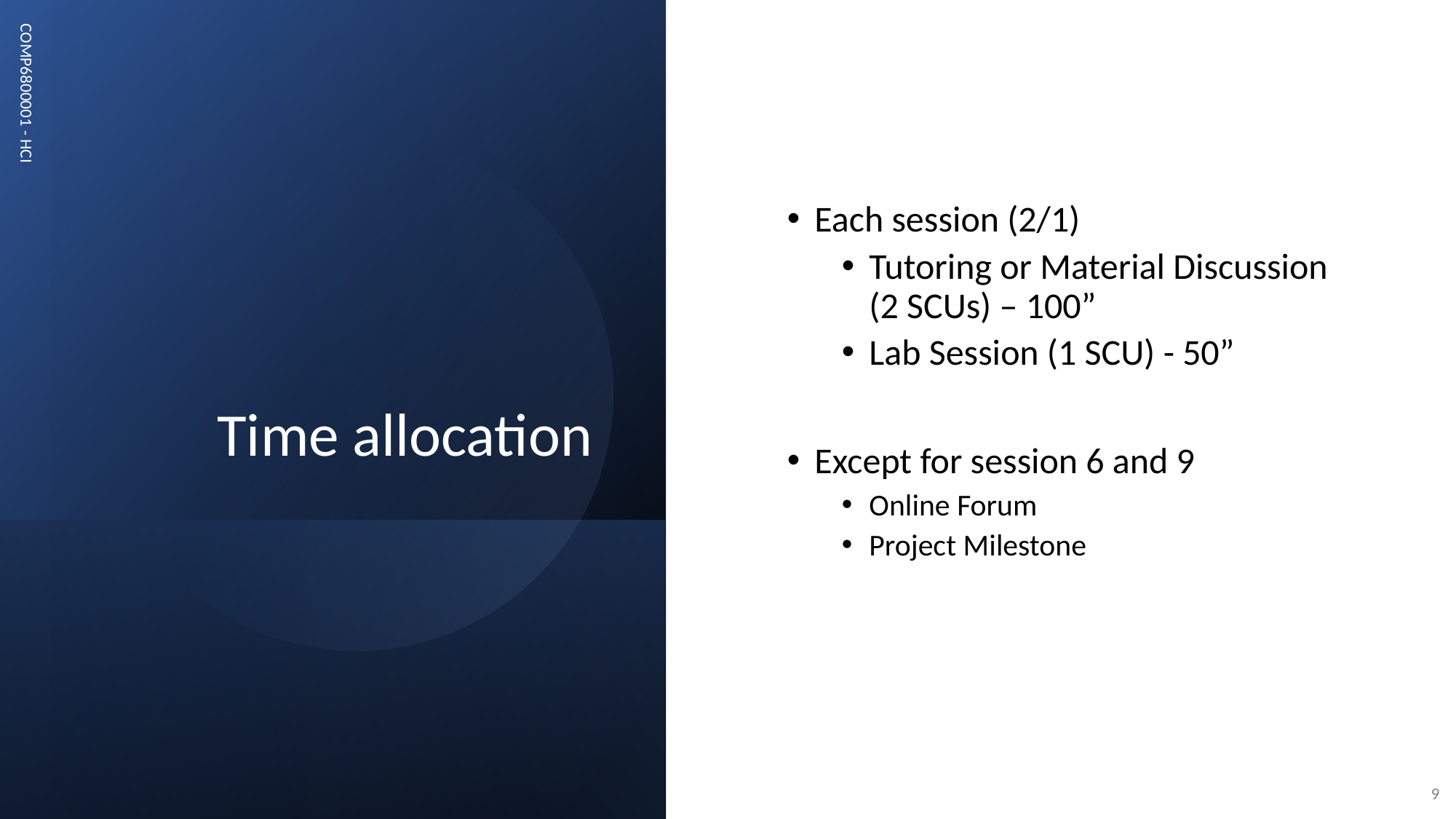

# Time allocation

Each session (2/1)
Tutoring or Material Discussion (2 SCUs) – 100”
Lab Session (1 SCU) - 50”

Except for session 6 and 9
Online Forum
Project Milestone

COMP6800001 - HCI

9